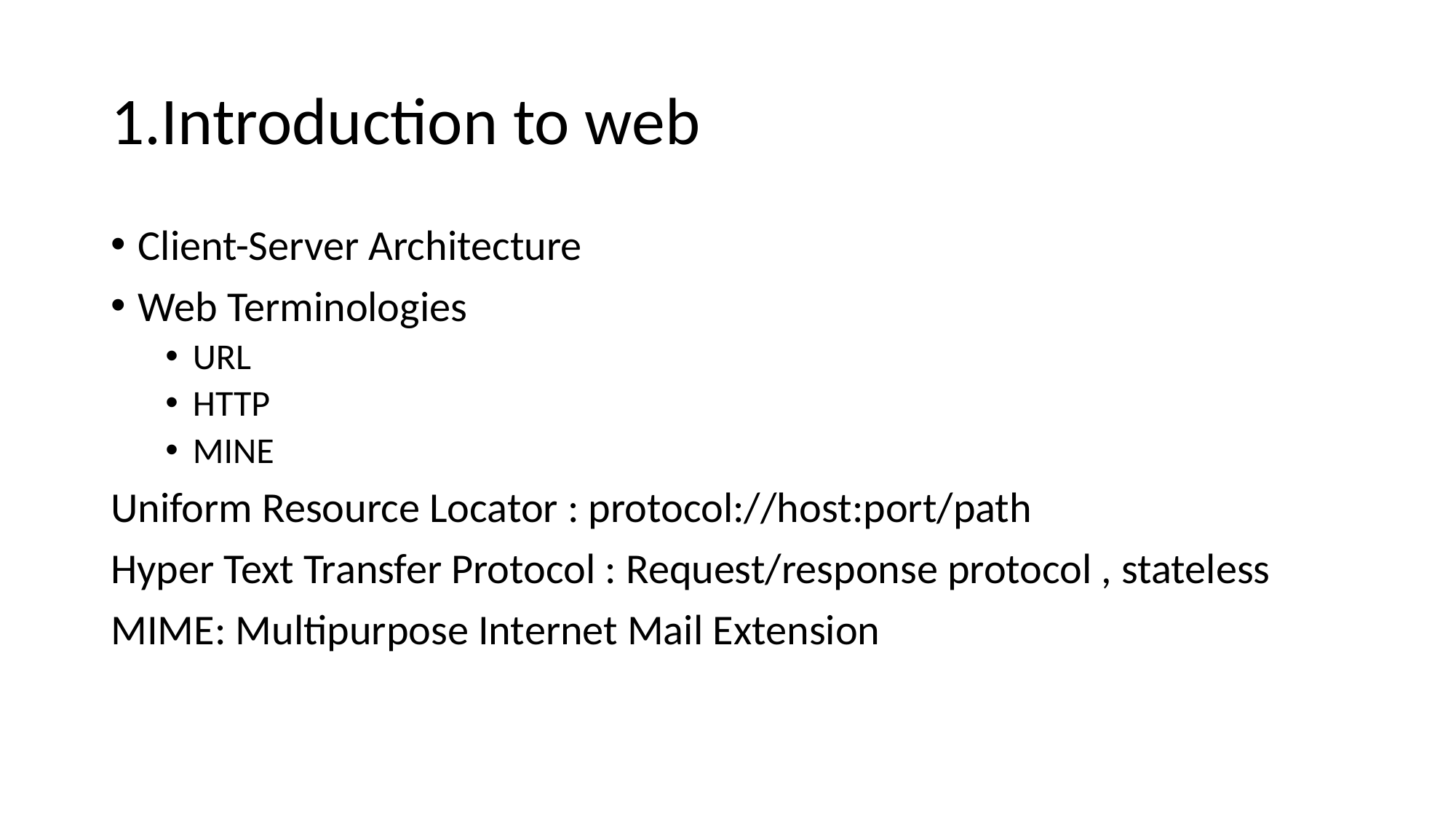

# 1.Introduction to web
Client-Server Architecture
Web Terminologies
URL
HTTP
MINE
Uniform Resource Locator : protocol://host:port/path
Hyper Text Transfer Protocol : Request/response protocol , stateless
MIME: Multipurpose Internet Mail Extension